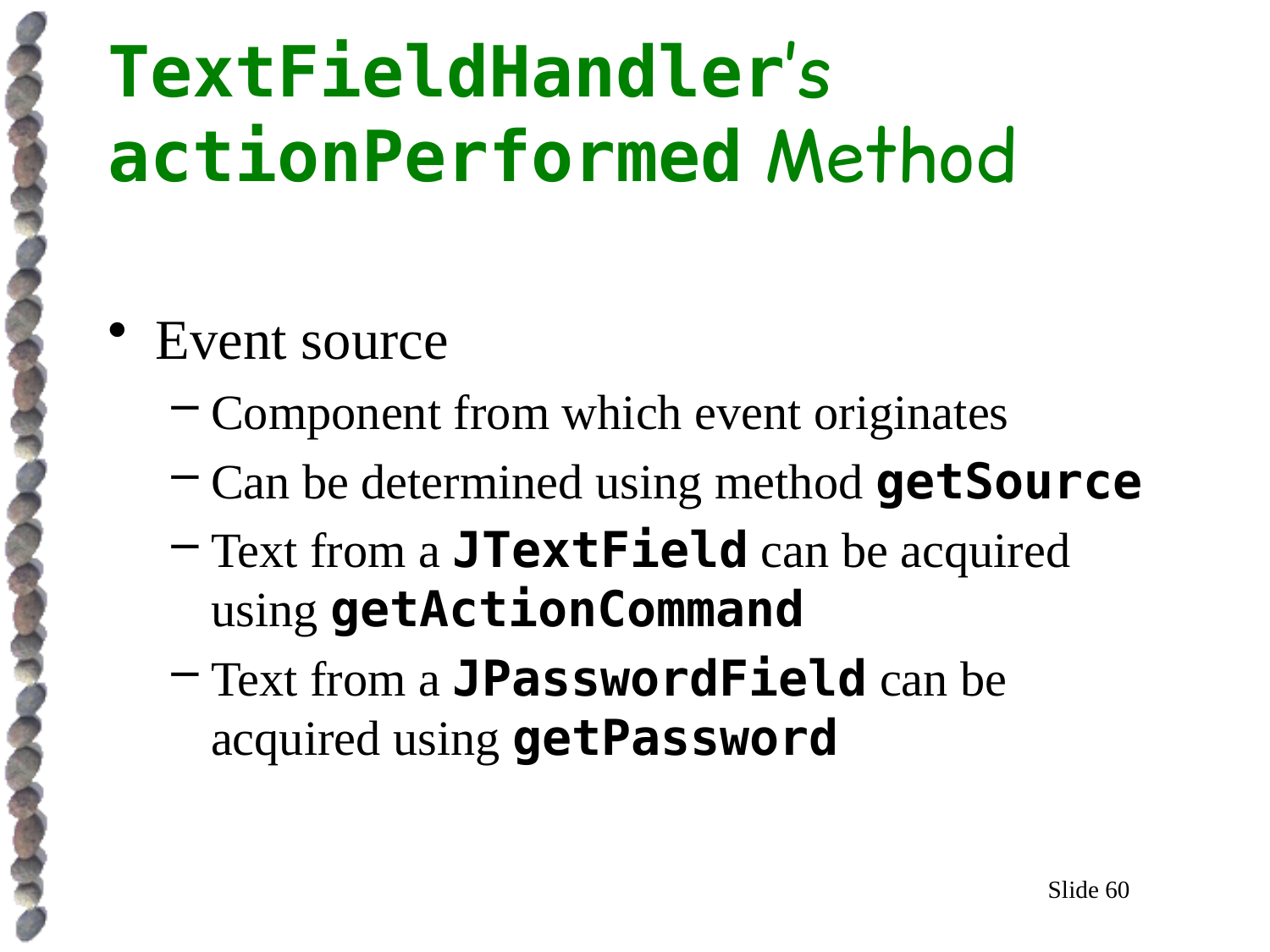

# TextFieldHandler’s actionPerformed Method
Event source
Component from which event originates
Can be determined using method getSource
Text from a JTextField can be acquired using getActionCommand
Text from a JPasswordField can be acquired using getPassword
Slide 60